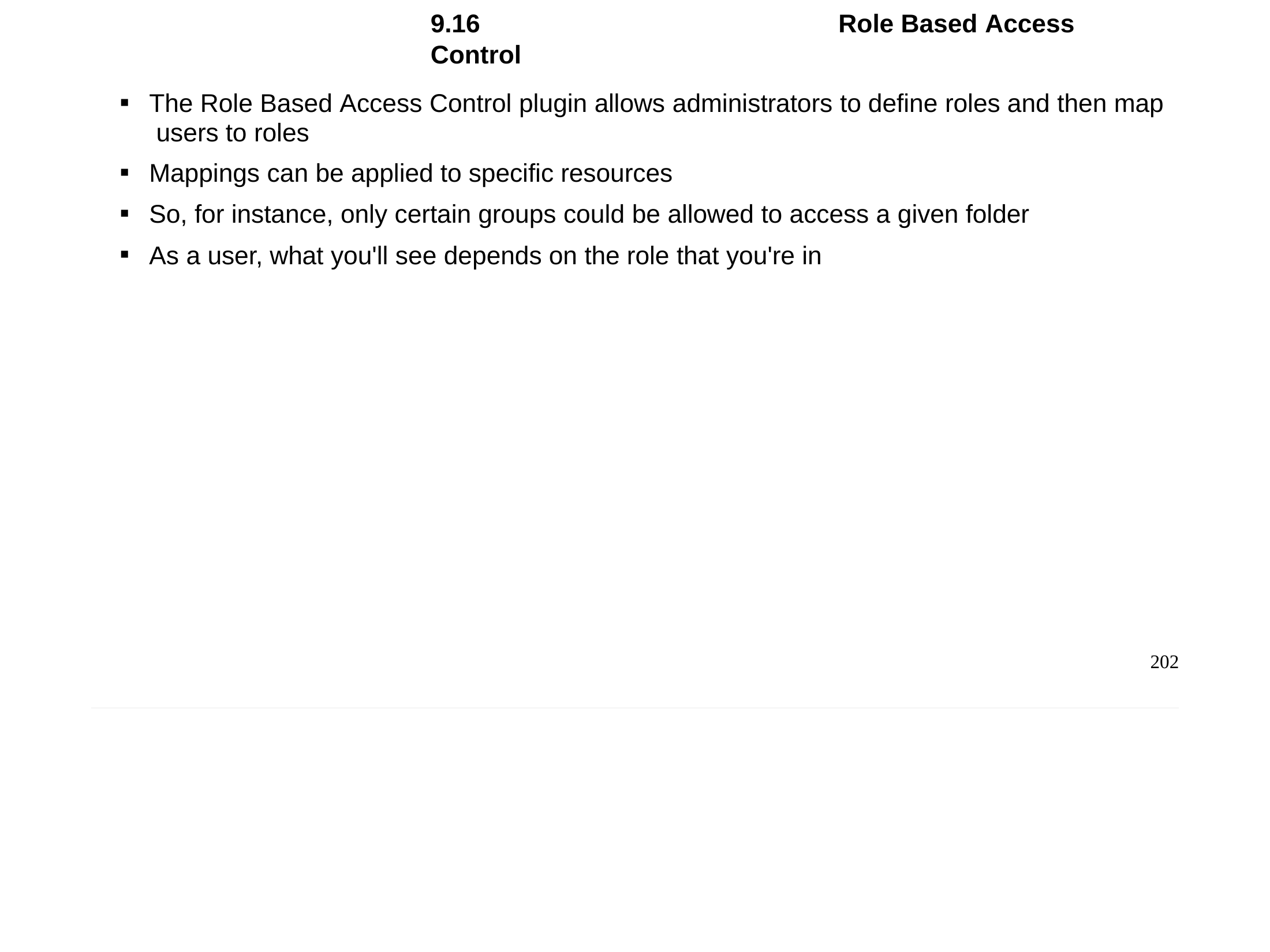

Chapter 9 - Securing Jenkins

9.16	Role Based Access Control
The Role Based Access Control plugin allows administrators to define roles and then map  users to roles
Mappings can be applied to specific resources
So, for instance, only certain groups could be allowed to access a given folder
As a user, what you'll see depends on the role that you're in
202